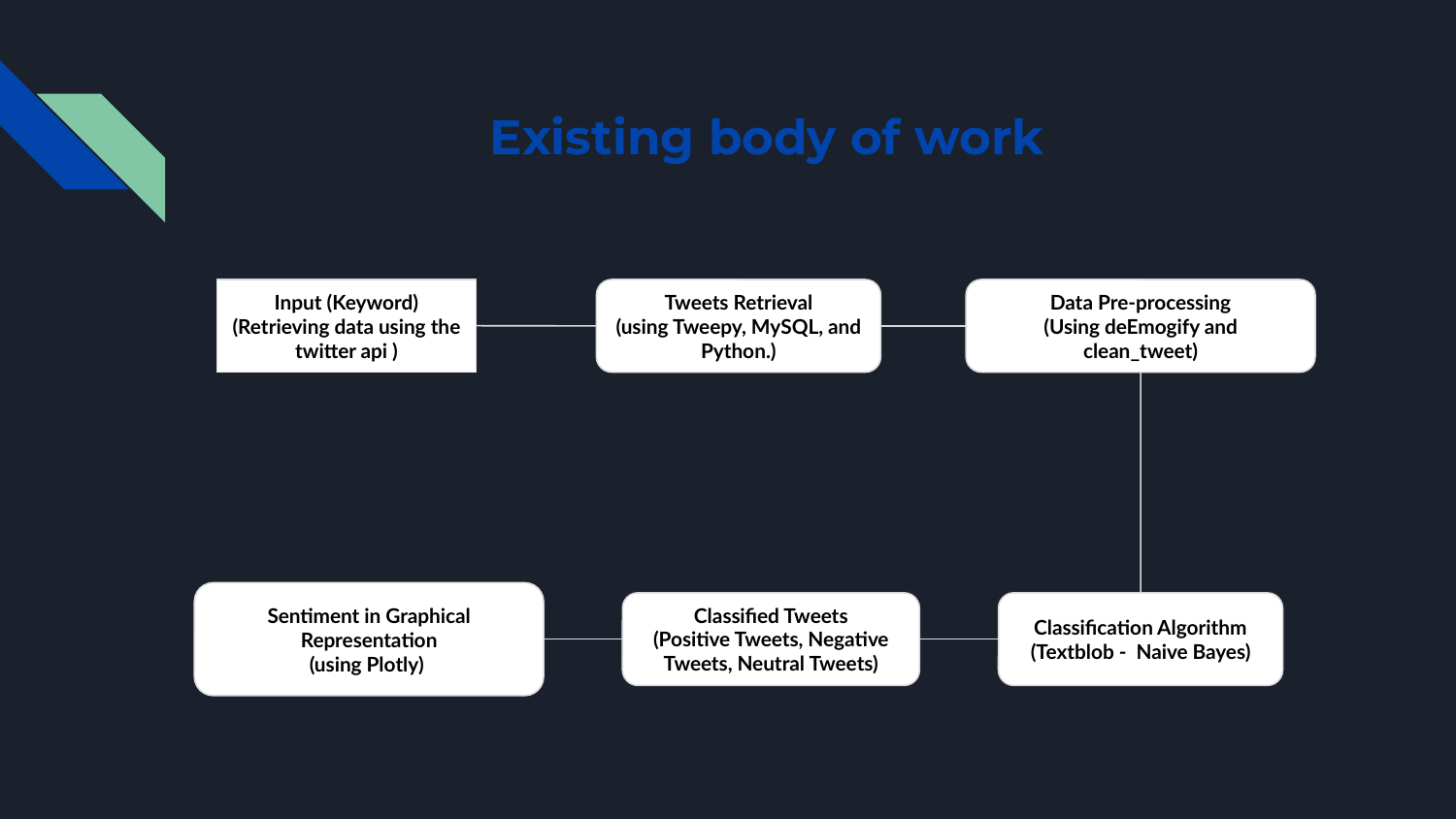

# Existing body of work
Input (Keyword)
(Retrieving data using the twitter api )
Tweets Retrieval
(using Tweepy, MySQL, and Python.)
Data Pre-processing
(Using deEmogify and clean_tweet)
Sentiment in Graphical Representation
(using Plotly)
Classified Tweets
(Positive Tweets, Negative Tweets, Neutral Tweets)
Classification Algorithm
(Textblob -  Naive Bayes)